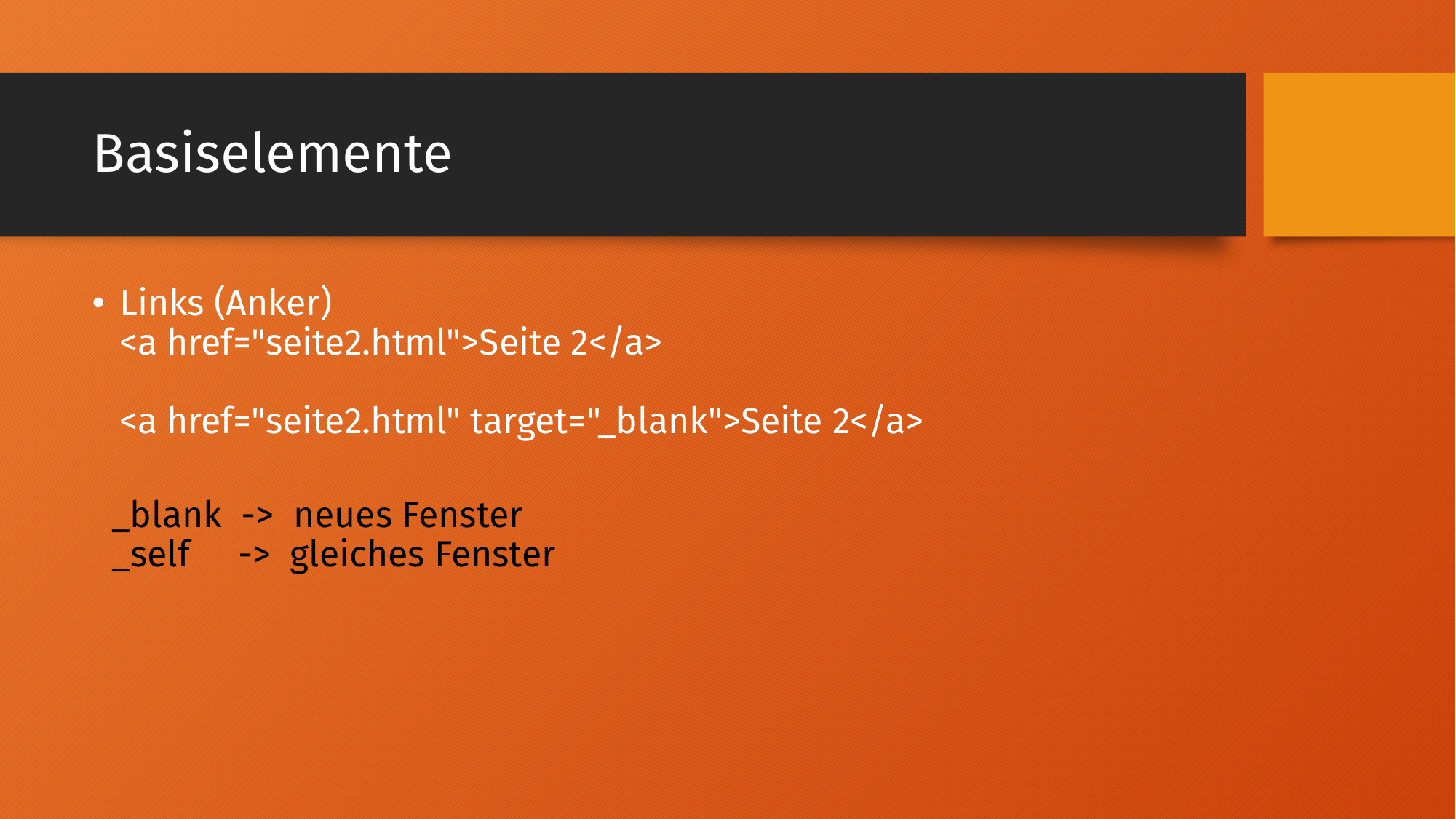

# Basiselemente
Links (Anker)
<a href="seite2.html">Seite 2</a>
<a href="seite2.html" target="_blank">Seite 2</a>
  _blank  ->  neues Fenster
  _self     ->  gleiches Fenster